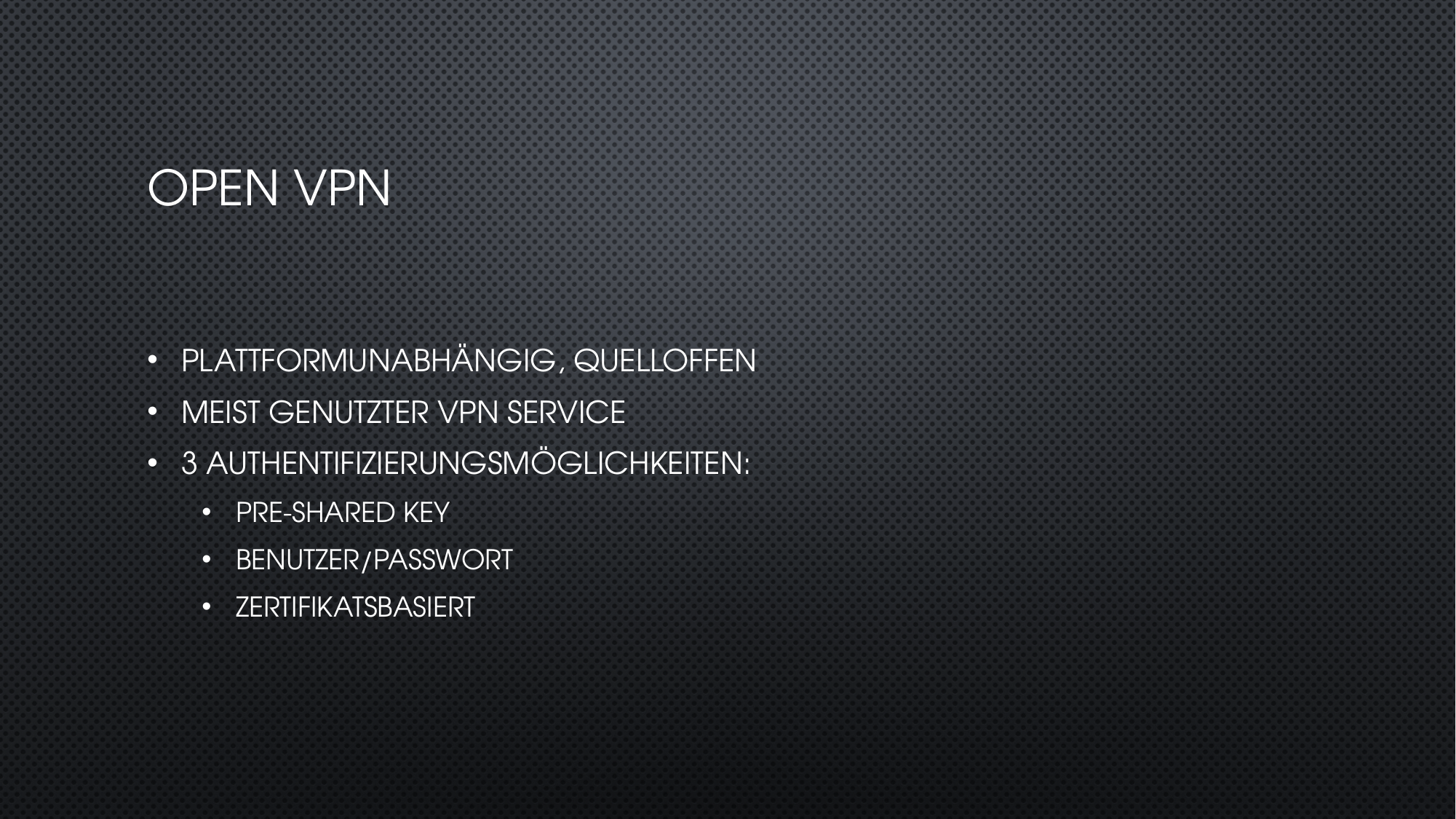

# Open VPN
Plattformunabhängig, Quelloffen
Meist genutzter VPN Service
3 Authentifizierungsmöglichkeiten:
Pre-Shared Key
Benutzer/Passwort
Zertifikatsbasiert